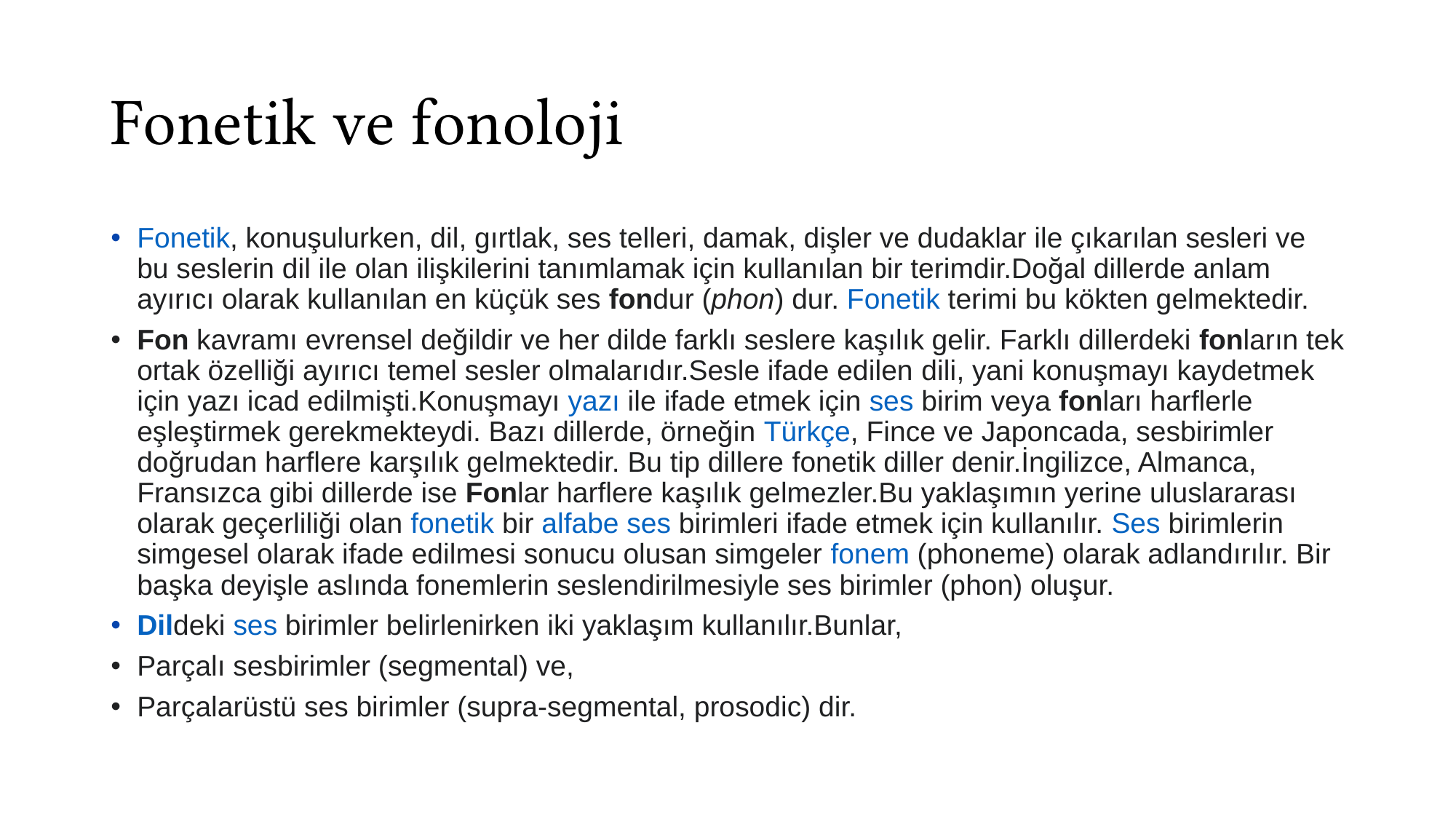

# Fonetik ve fonoloji
Fonetik, konuşulurken, dil, gırtlak, ses telleri, damak, dişler ve dudaklar ile çıkarılan sesleri ve bu seslerin dil ile olan ilişkilerini tanımlamak için kullanılan bir terimdir.Doğal dillerde anlam ayırıcı olarak kullanılan en küçük ses fondur (phon) dur. Fonetik terimi bu kökten gelmektedir.
Fon kavramı evrensel değildir ve her dilde farklı seslere kaşılık gelir. Farklı dillerdeki fonların tek ortak özelliği ayırıcı temel sesler olmalarıdır.Sesle ifade edilen dili, yani konuşmayı kaydetmek için yazı icad edilmişti.Konuşmayı yazı ile ifade etmek için ses birim veya fonları harflerle eşleştirmek gerekmekteydi. Bazı dillerde, örneğin Türkçe, Fince ve Japoncada, sesbirimler doğrudan harflere karşılık gelmektedir. Bu tip dillere fonetik diller denir.İngilizce, Almanca, Fransızca gibi dillerde ise Fonlar harflere kaşılık gelmezler.Bu yaklaşımın yerine uluslararası olarak geçerliliği olan fonetik bir alfabe ses birimleri ifade etmek için kullanılır. Ses birimlerin simgesel olarak ifade edilmesi sonucu olusan simgeler fonem (phoneme) olarak adlandırılır. Bir başka deyişle aslında fonemlerin seslendirilmesiyle ses birimler (phon) oluşur.
Dildeki ses birimler belirlenirken iki yaklaşım kullanılır.Bunlar,
Parçalı sesbirimler (segmental) ve,
Parçalarüstü ses birimler (supra-segmental, prosodic) dir.